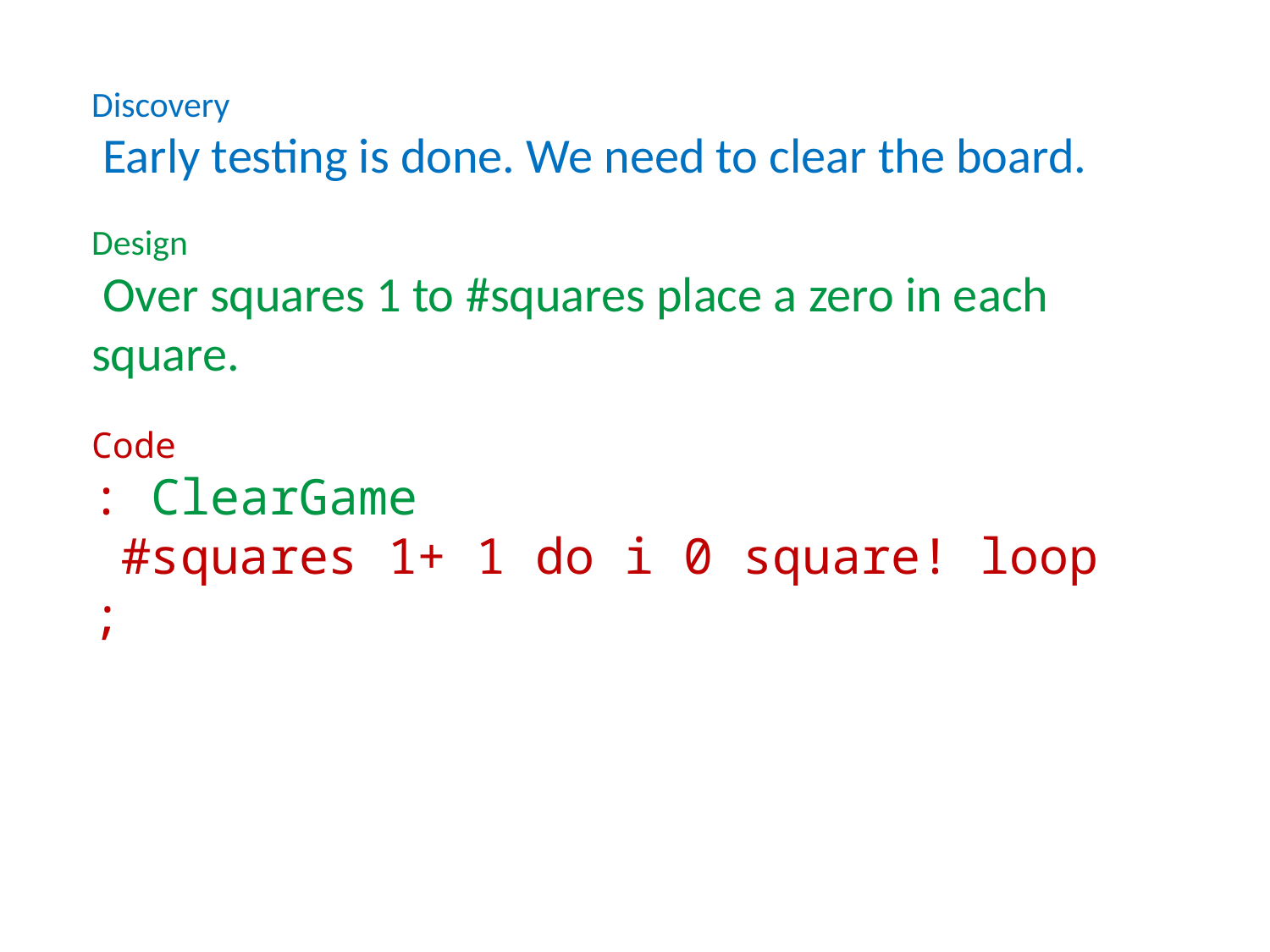

Discovery
 Early testing is done. We need to clear the board.
Design
 Over squares 1 to #squares place a zero in each square.
Code
: ClearGame
 #squares 1+ 1 do i 0 square! loop ;